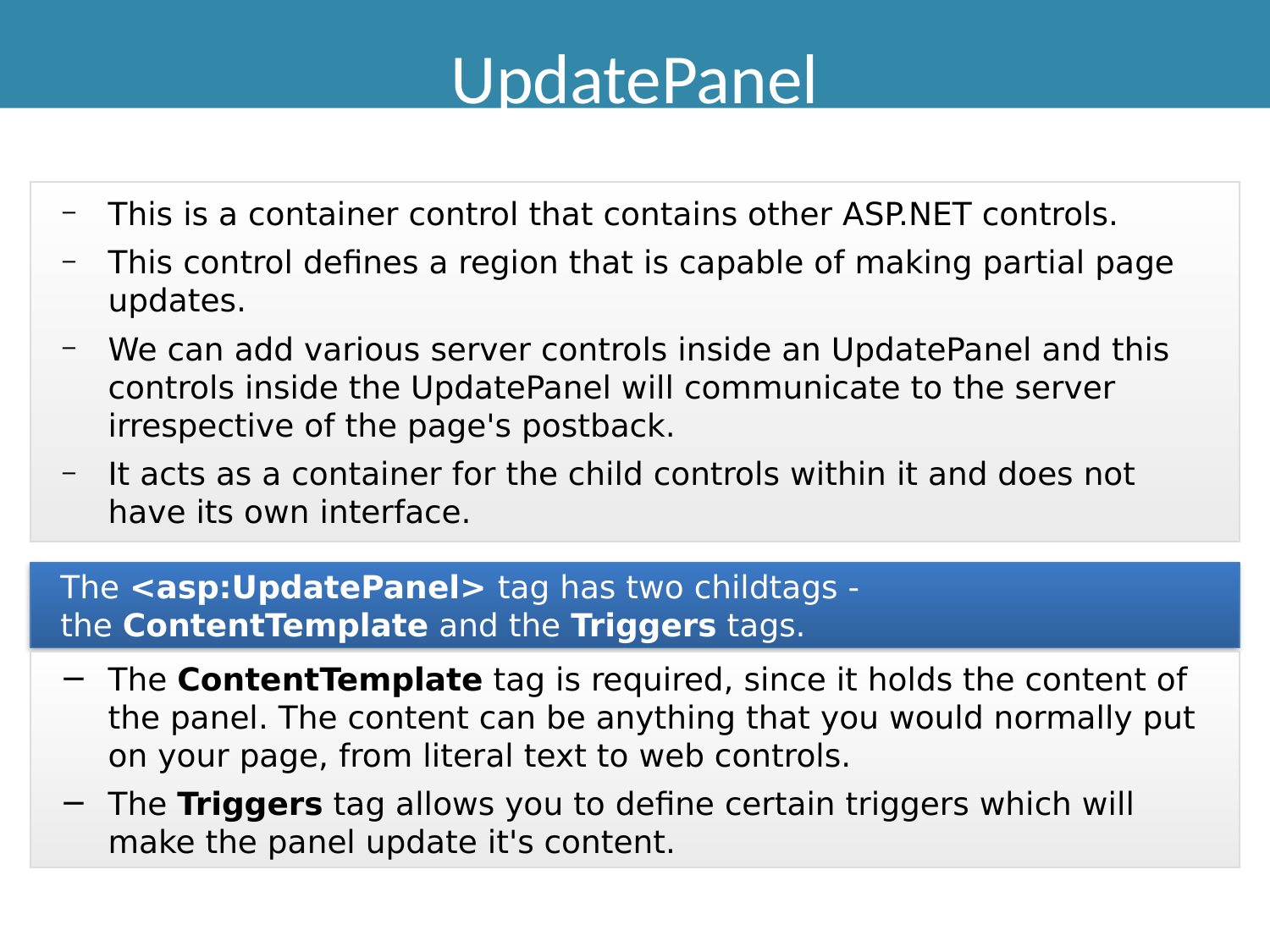

# UpdatePanel
This is a container control that contains other ASP.NET controls.
This control defines a region that is capable of making partial page updates.
We can add various server controls inside an UpdatePanel and this controls inside the UpdatePanel will communicate to the server irrespective of the page's postback.
It acts as a container for the child controls within it and does not have its own interface.
The <asp:UpdatePanel> tag has two childtags - the ContentTemplate and the Triggers tags.
The ContentTemplate tag is required, since it holds the content of the panel. The content can be anything that you would normally put on your page, from literal text to web controls.
The Triggers tag allows you to define certain triggers which will make the panel update it's content.